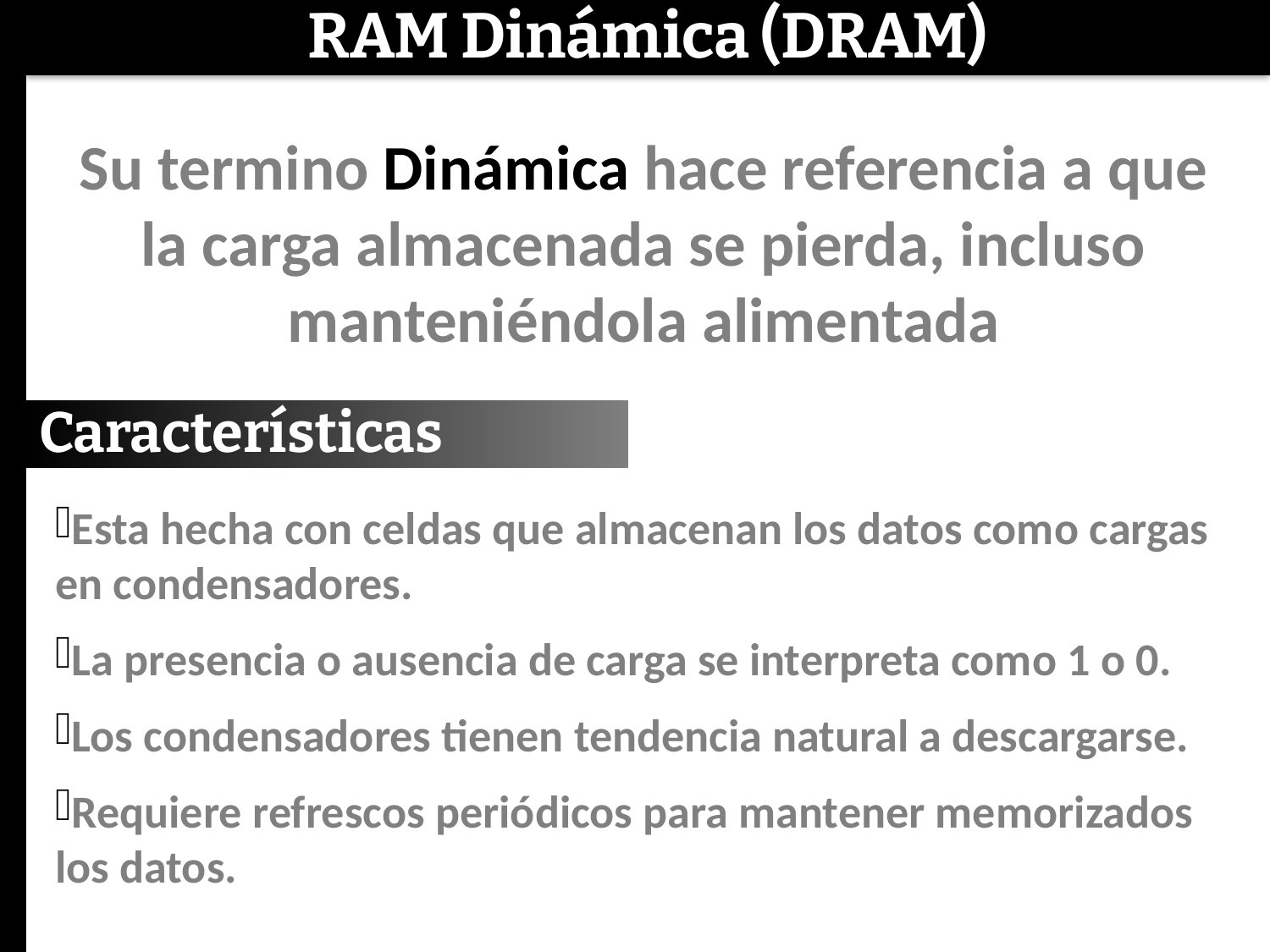

RAM Dinámica (DRAM)

Su termino Dinámica hace referencia a que la carga almacenada se pierda, incluso manteniéndola alimentada
Características

Esta hecha con celdas que almacenan los datos como cargas en condensadores.
La presencia o ausencia de carga se interpreta como 1 o 0.
Los condensadores tienen tendencia natural a descargarse.
Requiere refrescos periódicos para mantener memorizados los datos.